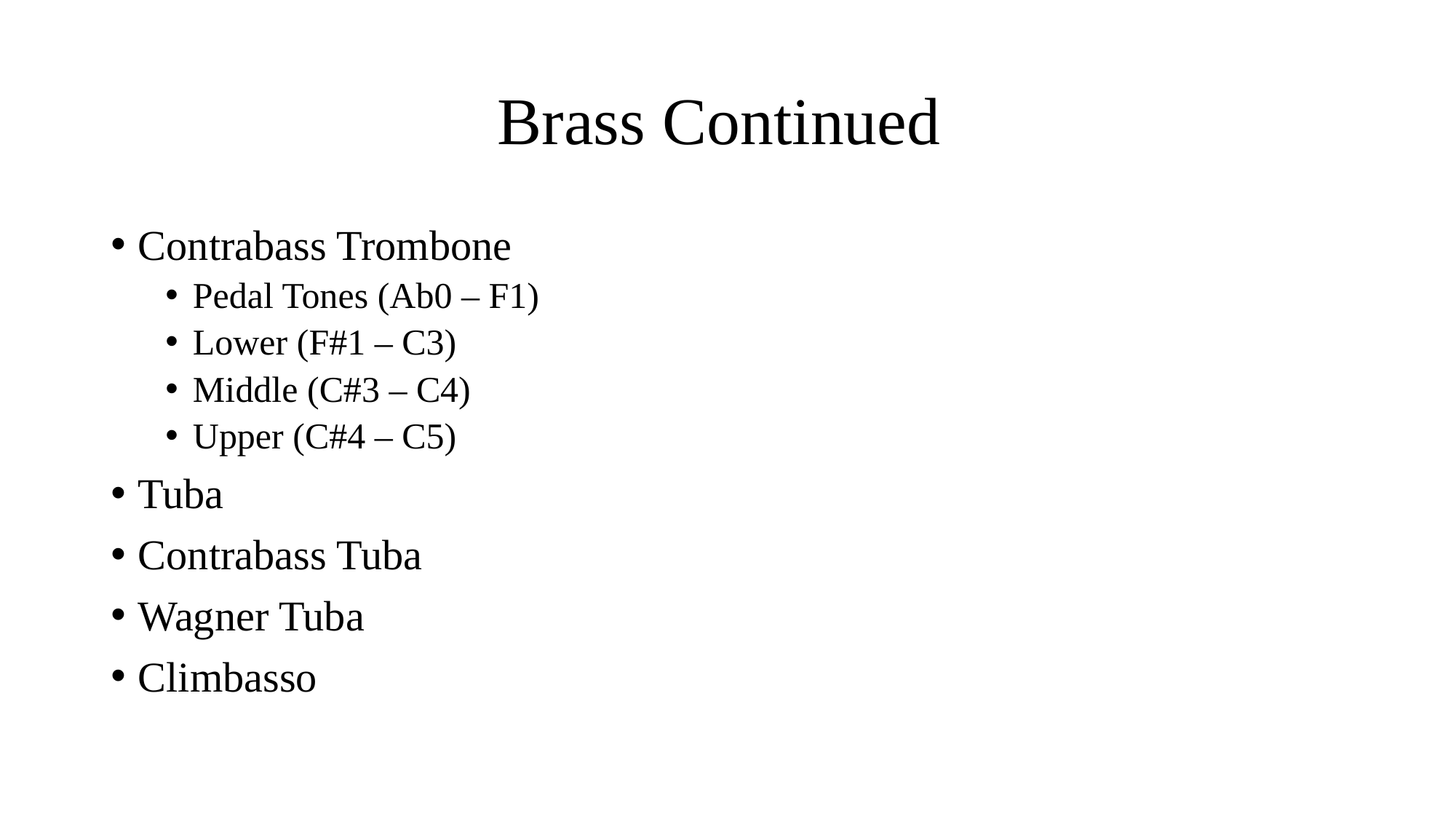

# Brass Continued
Contrabass Trombone
Pedal Tones (Ab0 – F1)
Lower (F#1 – C3)
Middle (C#3 – C4)
Upper (C#4 – C5)
Tuba
Contrabass Tuba
Wagner Tuba
Climbasso